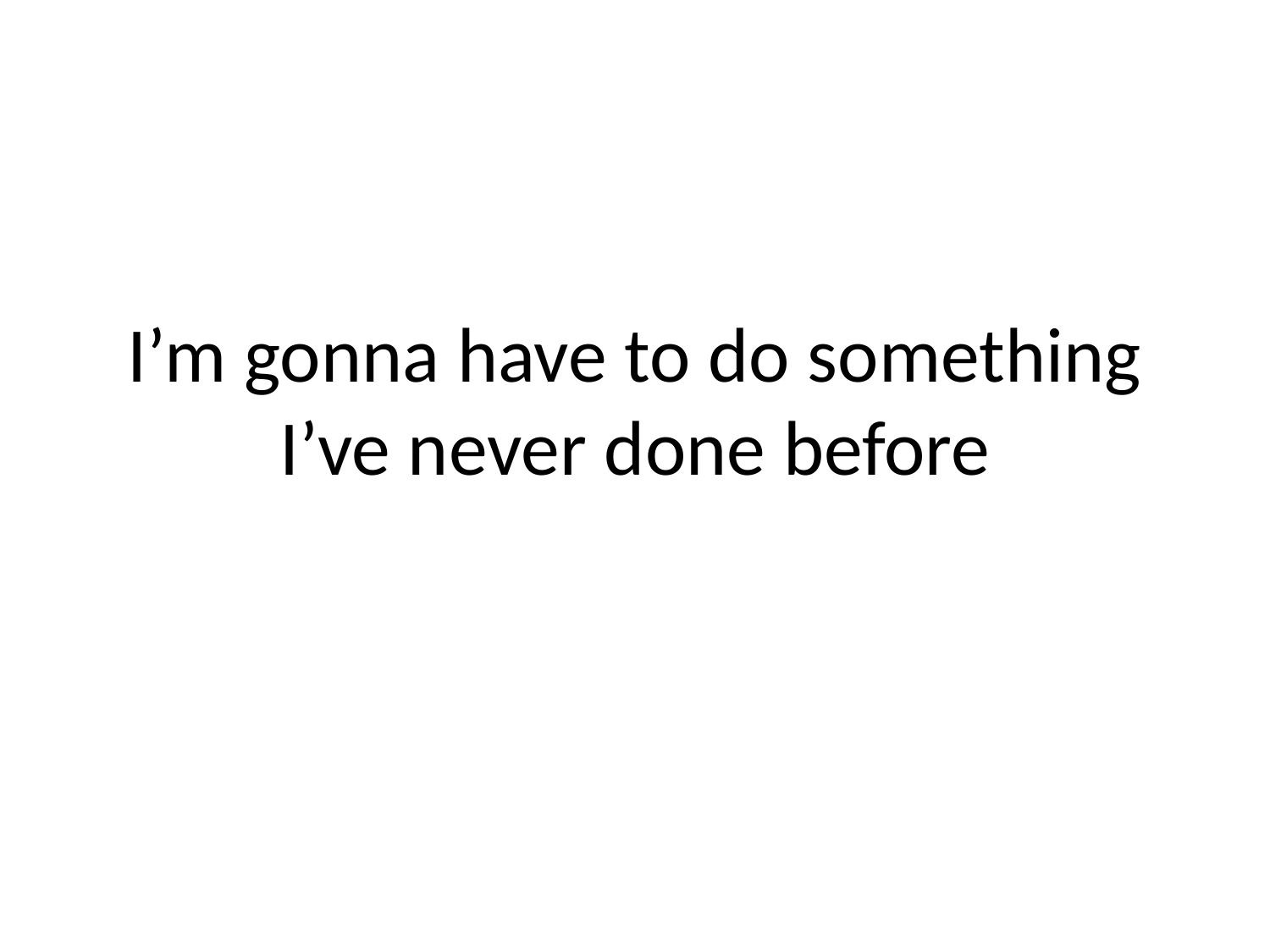

# I’m gonna have to do something I’ve never done before